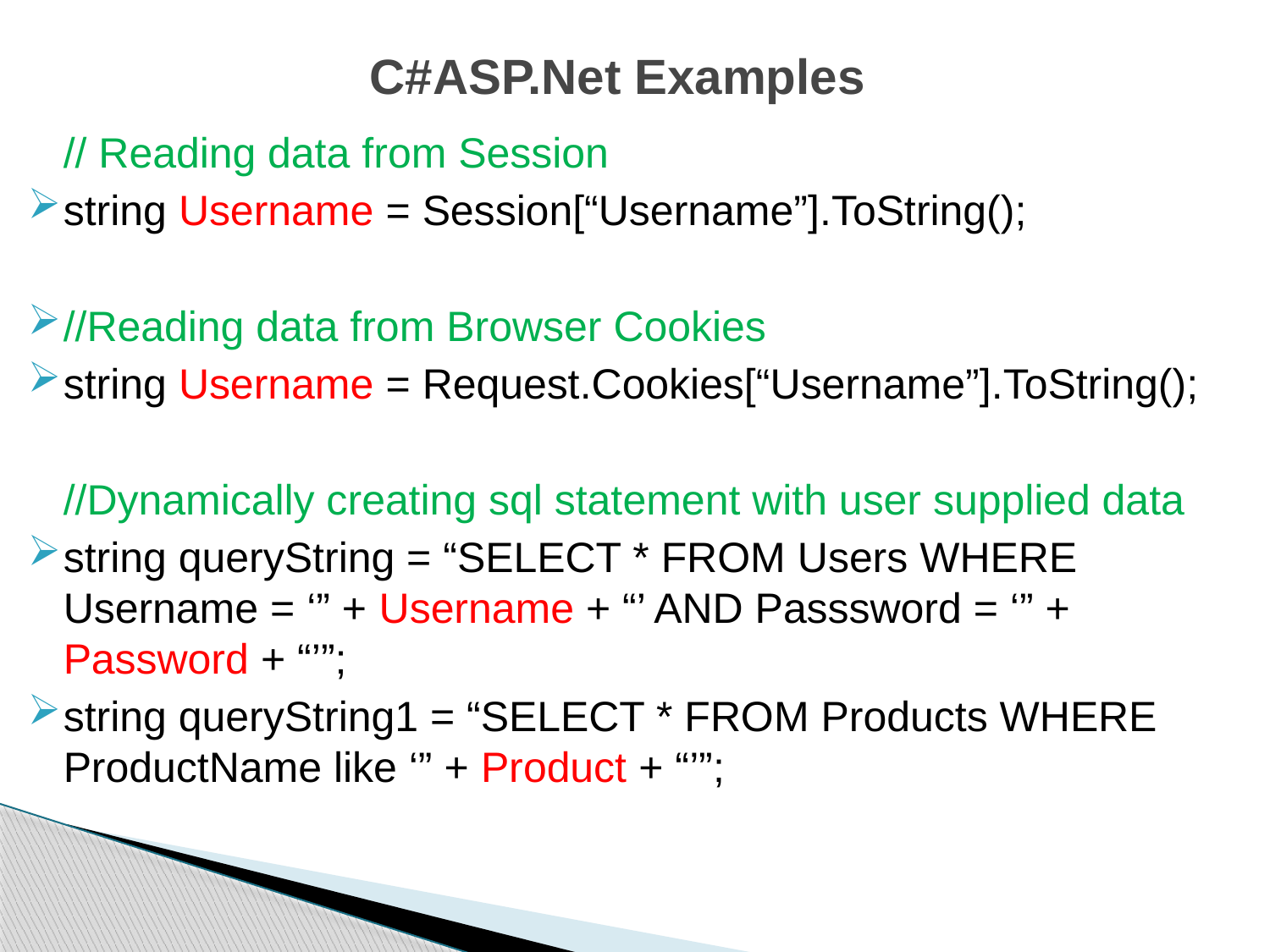

# C#ASP.Net Examples
	// Reading data from Session
string Username = Session[“Username”].ToString();

//Reading data from Browser Cookies
string Username = Request.Cookies[“Username”].ToString();

	//Dynamically creating sql statement with user supplied data
string queryString = “SELECT * FROM Users WHERE Username = ‘” + Username + “’ AND Passsword = ‘” + Password + “’”;
string queryString1 = “SELECT * FROM Products WHERE ProductName like ‘” + Product + “’”;